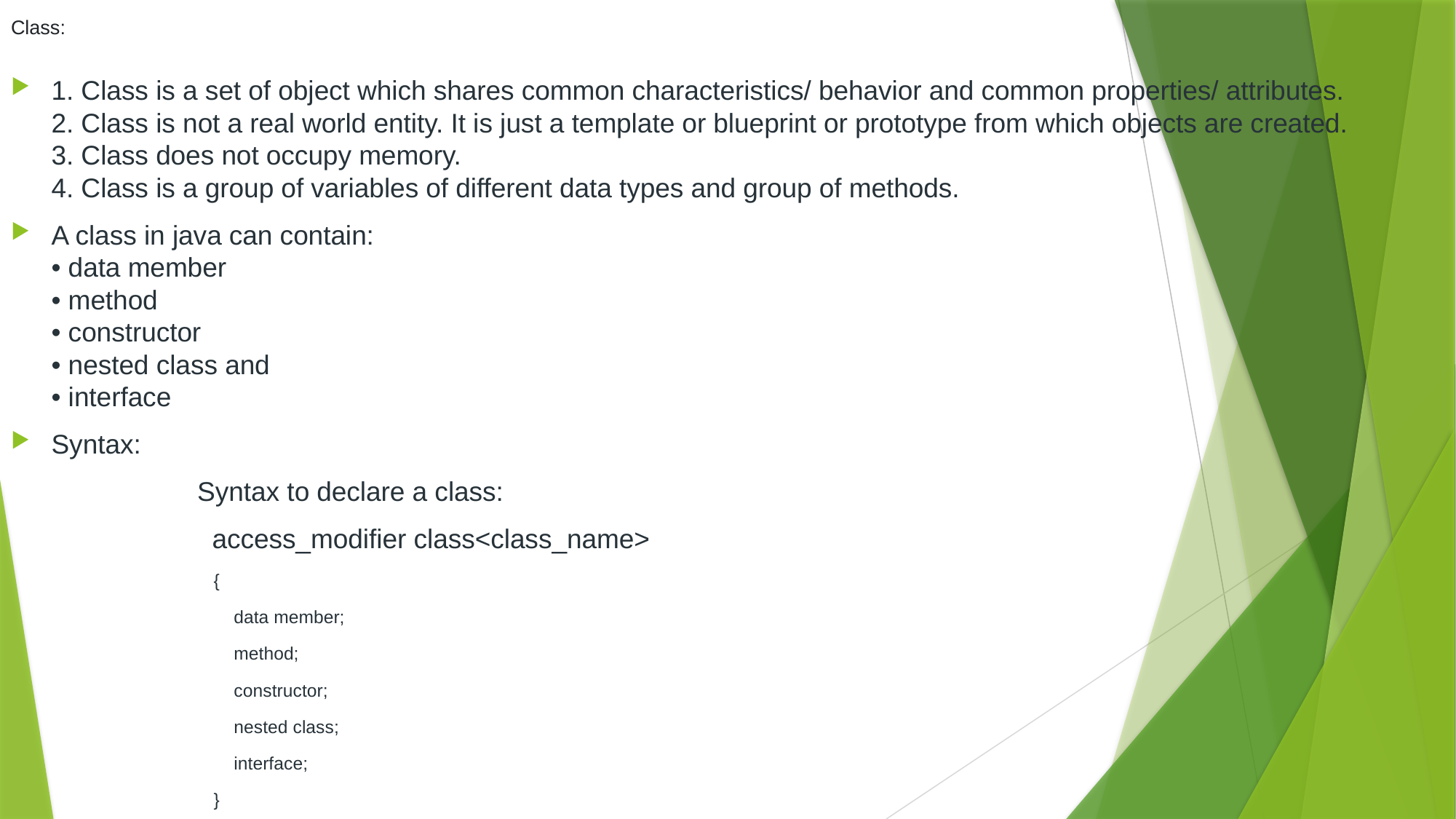

# Class:
1. Class is a set of object which shares common characteristics/ behavior and common properties/ attributes.
2. Class is not a real world entity. It is just a template or blueprint or prototype from which objects are created.
3. Class does not occupy memory.
4. Class is a group of variables of different data types and group of methods.
A class in java can contain:
• data member
• method
• constructor
• nested class and 
• interface
Syntax:
                         Syntax to declare a class:
                           access_modifier class<class_name>
{
    data member;
    method;
    constructor;
    nested class;
    interface;
}